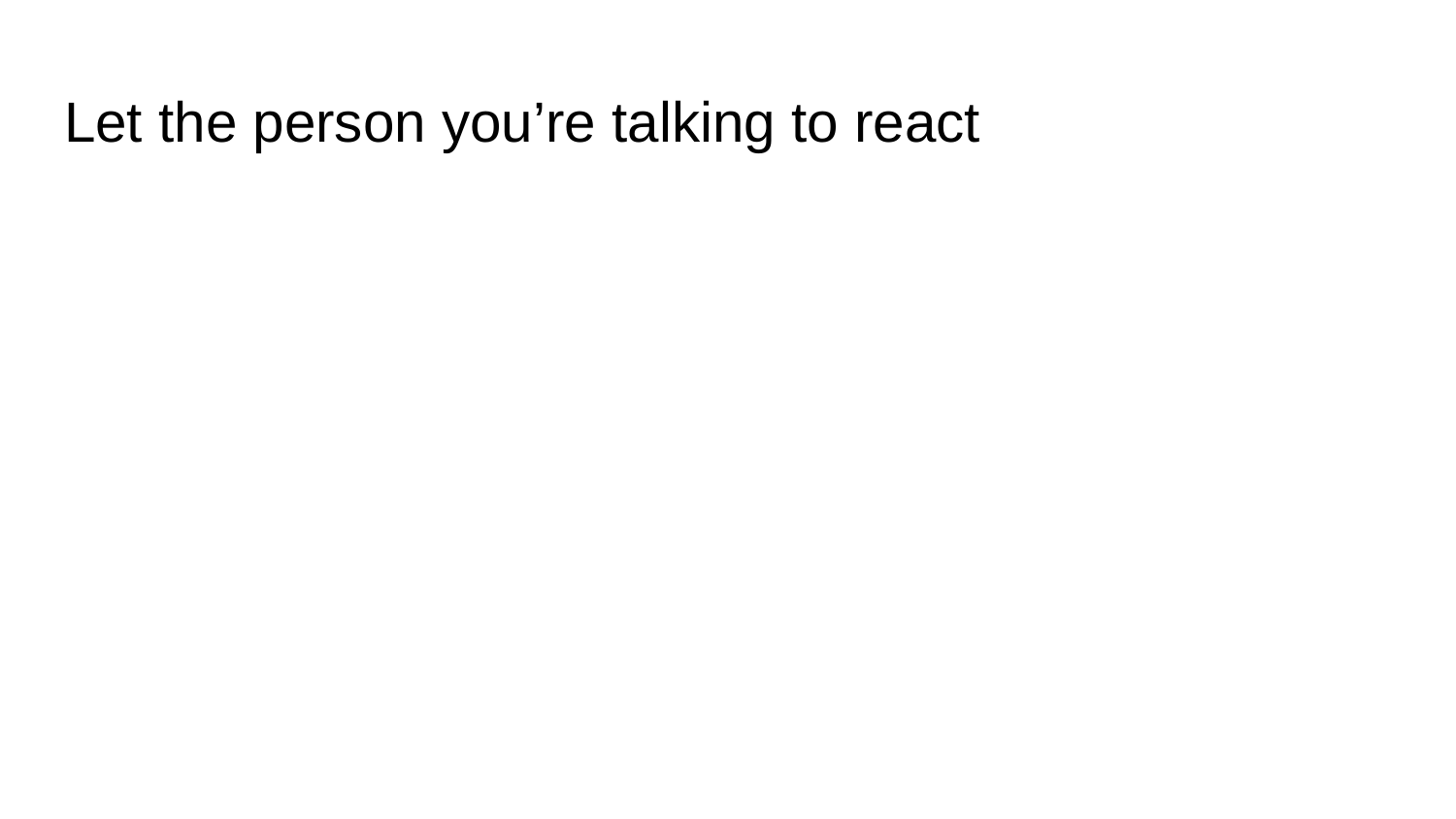

# Let the person you’re talking to react